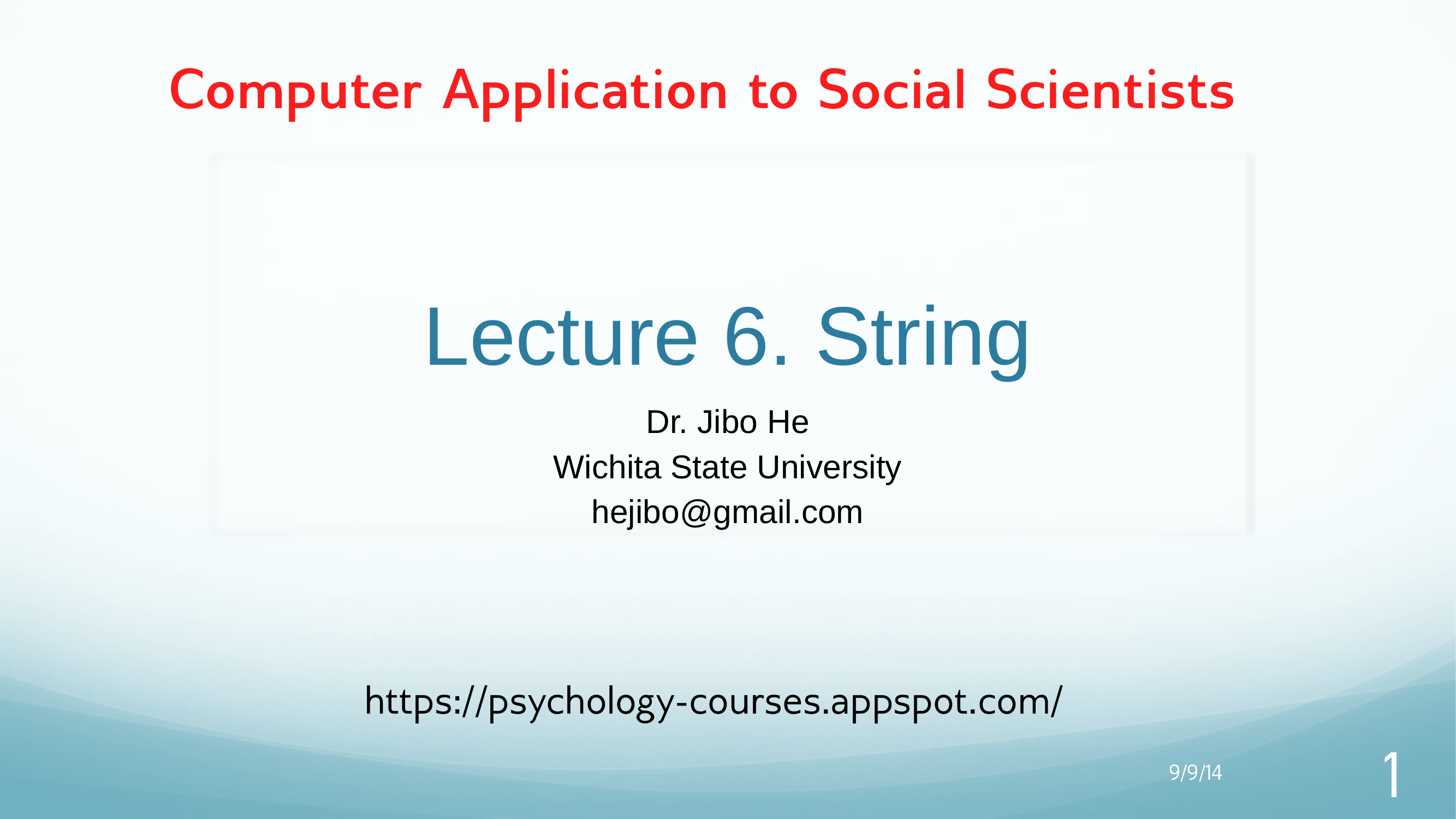

Computer Application to Social Scientists
# Lecture 6. String
Dr. Jibo He
Wichita State University
hejibo@gmail.com
https://psychology-courses.appspot.com/
9/9/14
1